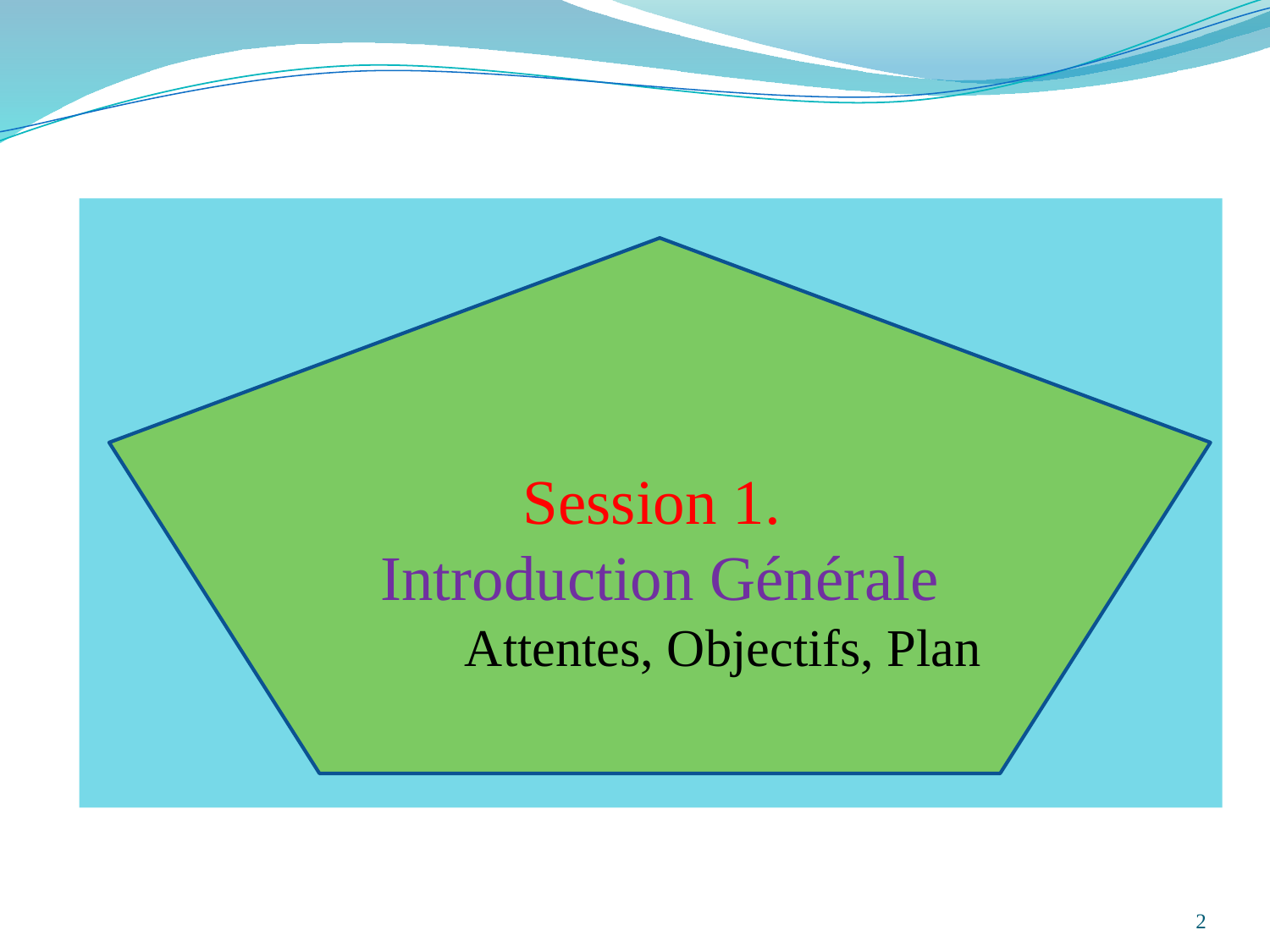

Session 1.
Introduction Générale
	Attentes, Objectifs, Plan
2